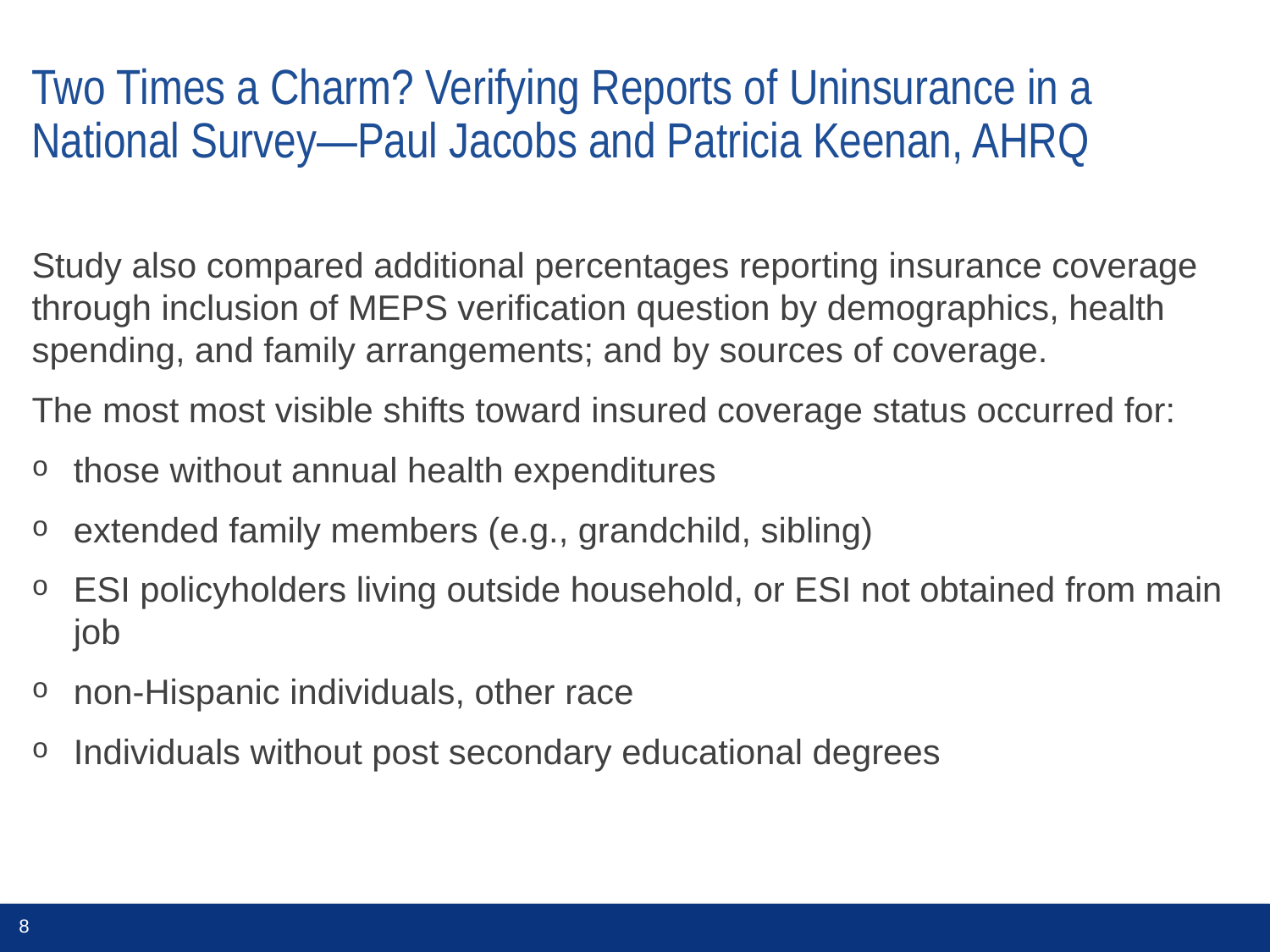

# Two Times a Charm? Verifying Reports of Uninsurance in a National Survey—Paul Jacobs and Patricia Keenan, AHRQ
Study also compared additional percentages reporting insurance coverage through inclusion of MEPS verification question by demographics, health spending, and family arrangements; and by sources of coverage.
The most most visible shifts toward insured coverage status occurred for:
those without annual health expenditures
extended family members (e.g., grandchild, sibling)
ESI policyholders living outside household, or ESI not obtained from main job
non-Hispanic individuals, other race
Individuals without post secondary educational degrees

8